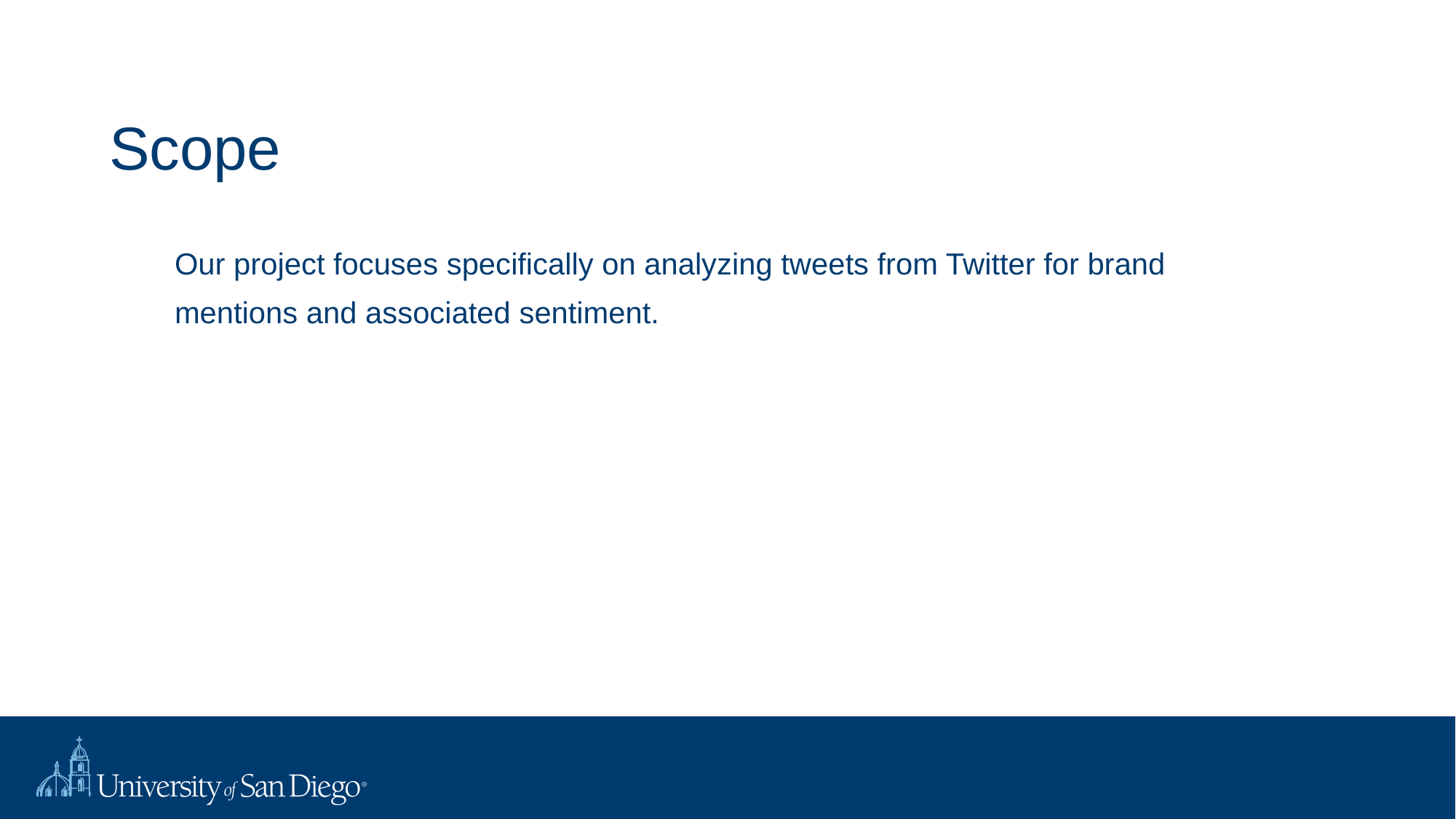

# Scope
Our project focuses specifically on analyzing tweets from Twitter for brand mentions and associated sentiment.